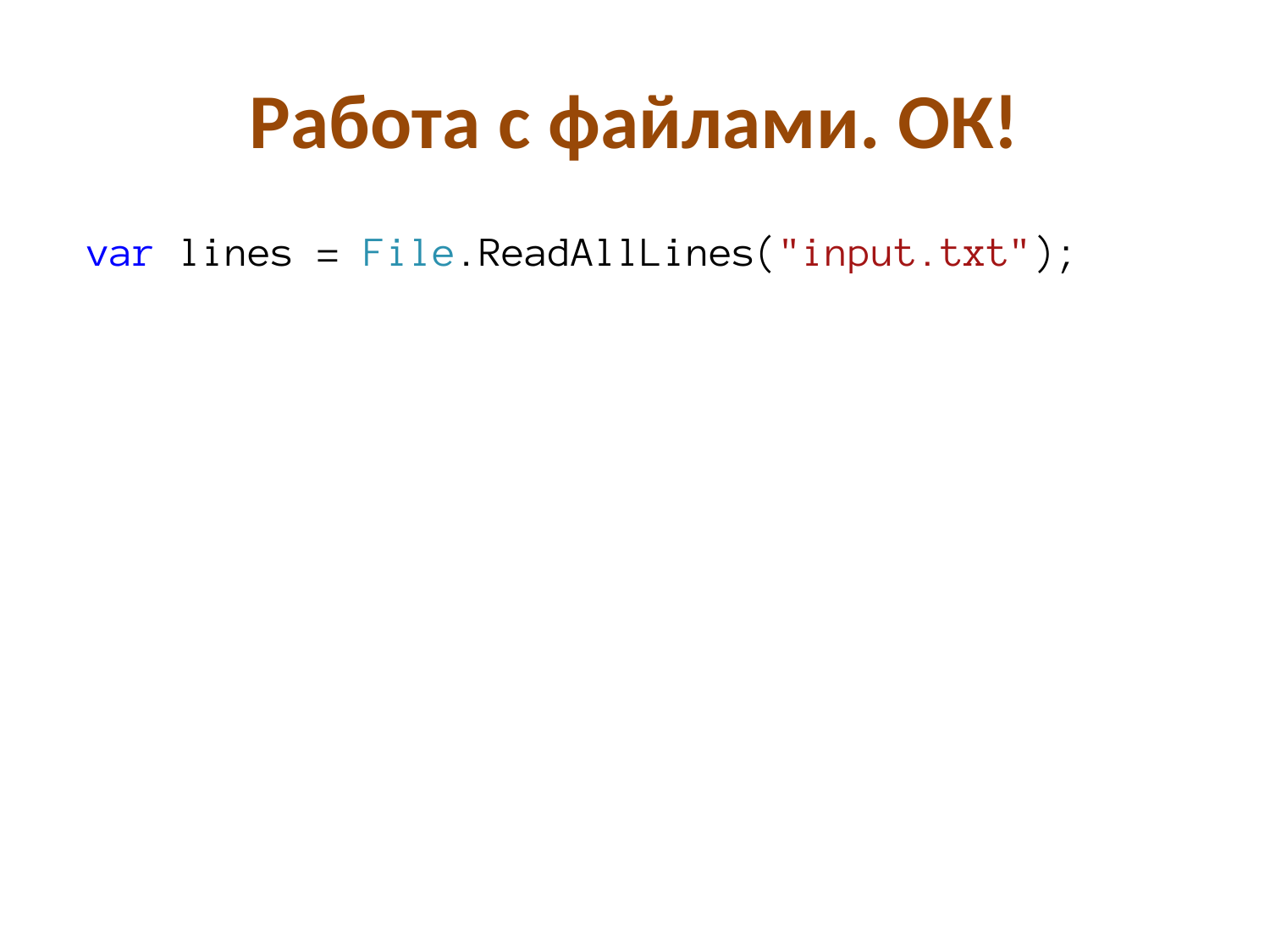

# Работа с файлами. ОК!
var lines = File.ReadAllLines("input.txt");